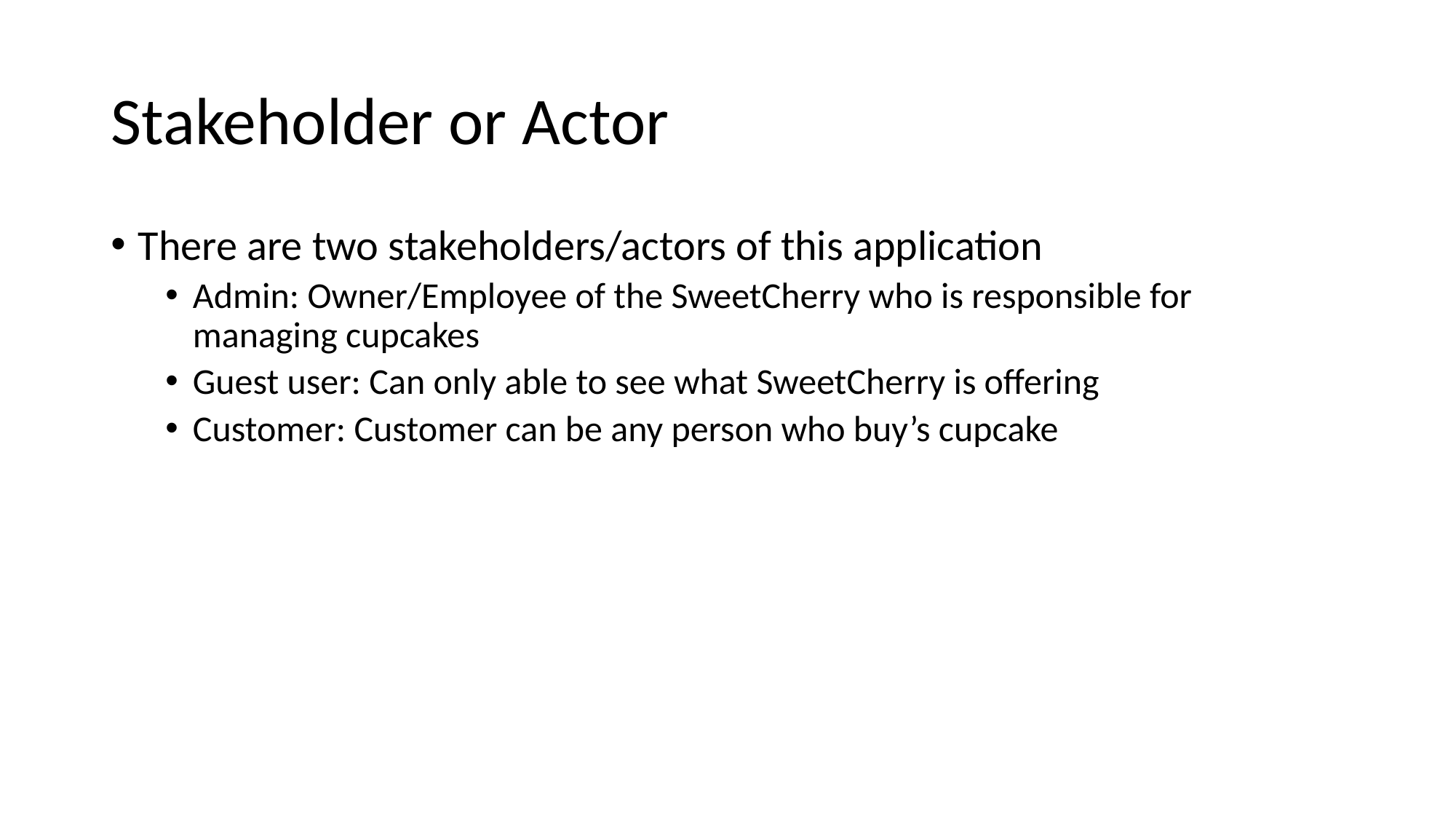

# Stakeholder or Actor
There are two stakeholders/actors of this application
Admin: Owner/Employee of the SweetCherry who is responsible for managing cupcakes
Guest user: Can only able to see what SweetCherry is offering
Customer: Customer can be any person who buy’s cupcake